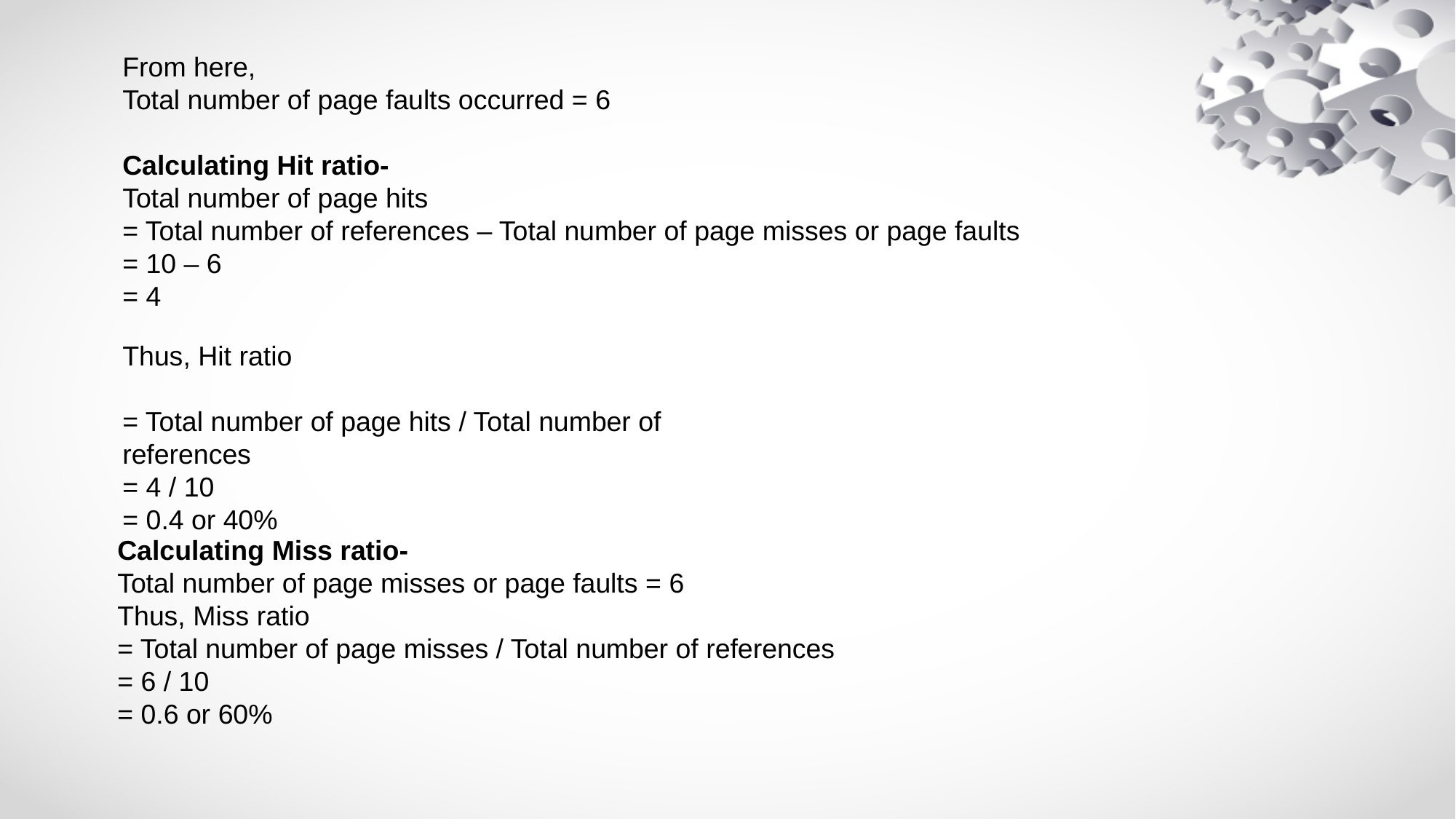

From here,
Total number of page faults occurred = 6

Calculating Hit ratio-
Total number of page hits
= Total number of references – Total number of page misses or page faults
= 10 – 6
= 4
Thus, Hit ratio

= Total number of page hits / Total number of references
= 4 / 10
= 0.4 or 40%
Calculating Miss ratio-
Total number of page misses or page faults = 6
Thus, Miss ratio
= Total number of page misses / Total number of references
= 6 / 10
= 0.6 or 60%